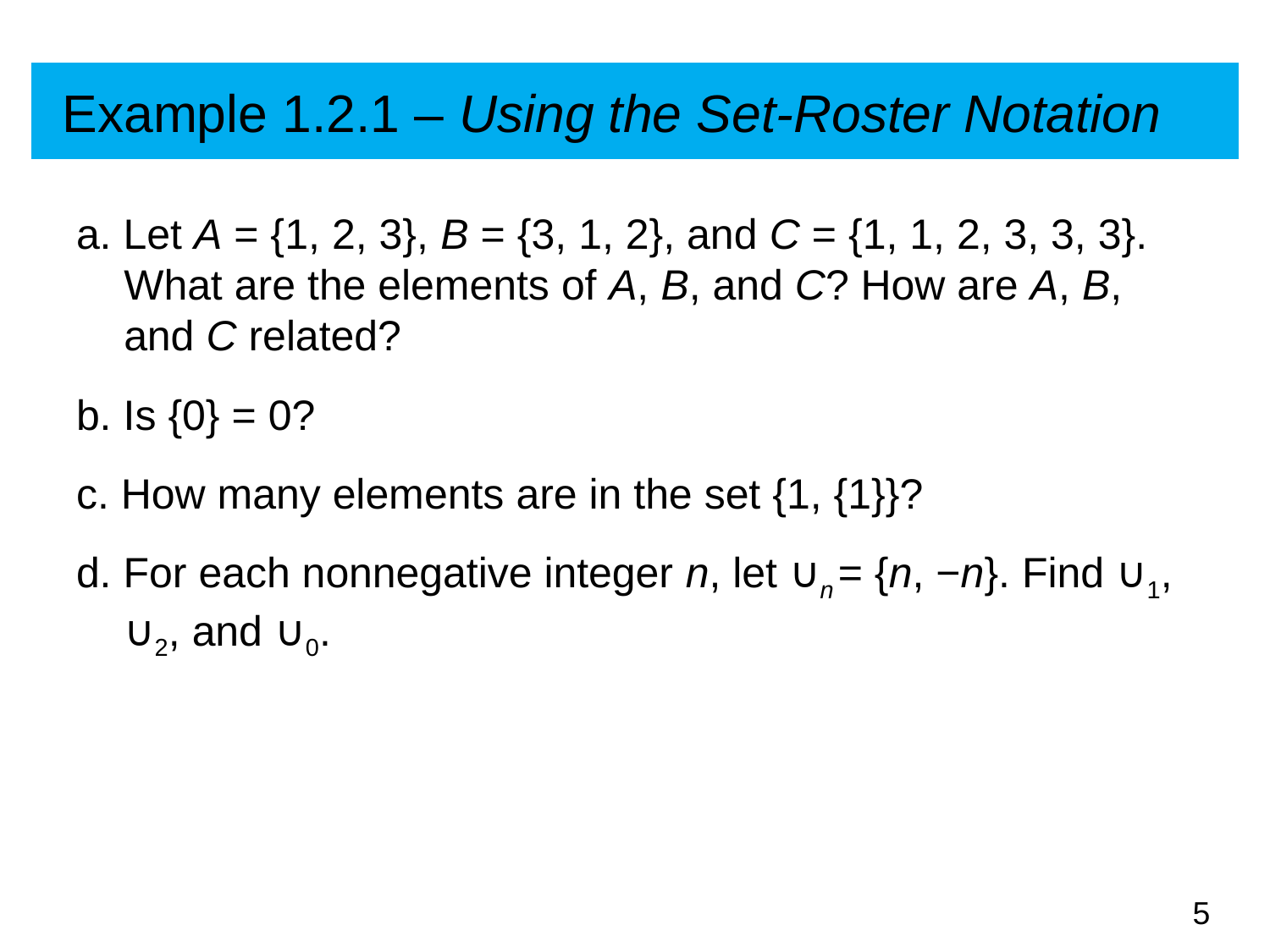

# Example 1.2.1 – Using the Set-Roster Notation
a. Let A = {1, 2, 3}, B = {3, 1, 2}, and C = {1, 1, 2, 3, 3, 3}. What are the elements of A, B, and C? How are A, B, and C related?

b. Is {0} = 0?

c. How many elements are in the set {1, {1}}?

d. For each nonnegative integer n, let ∪n = {n, −n}. Find ∪1, ∪2, and ∪0.